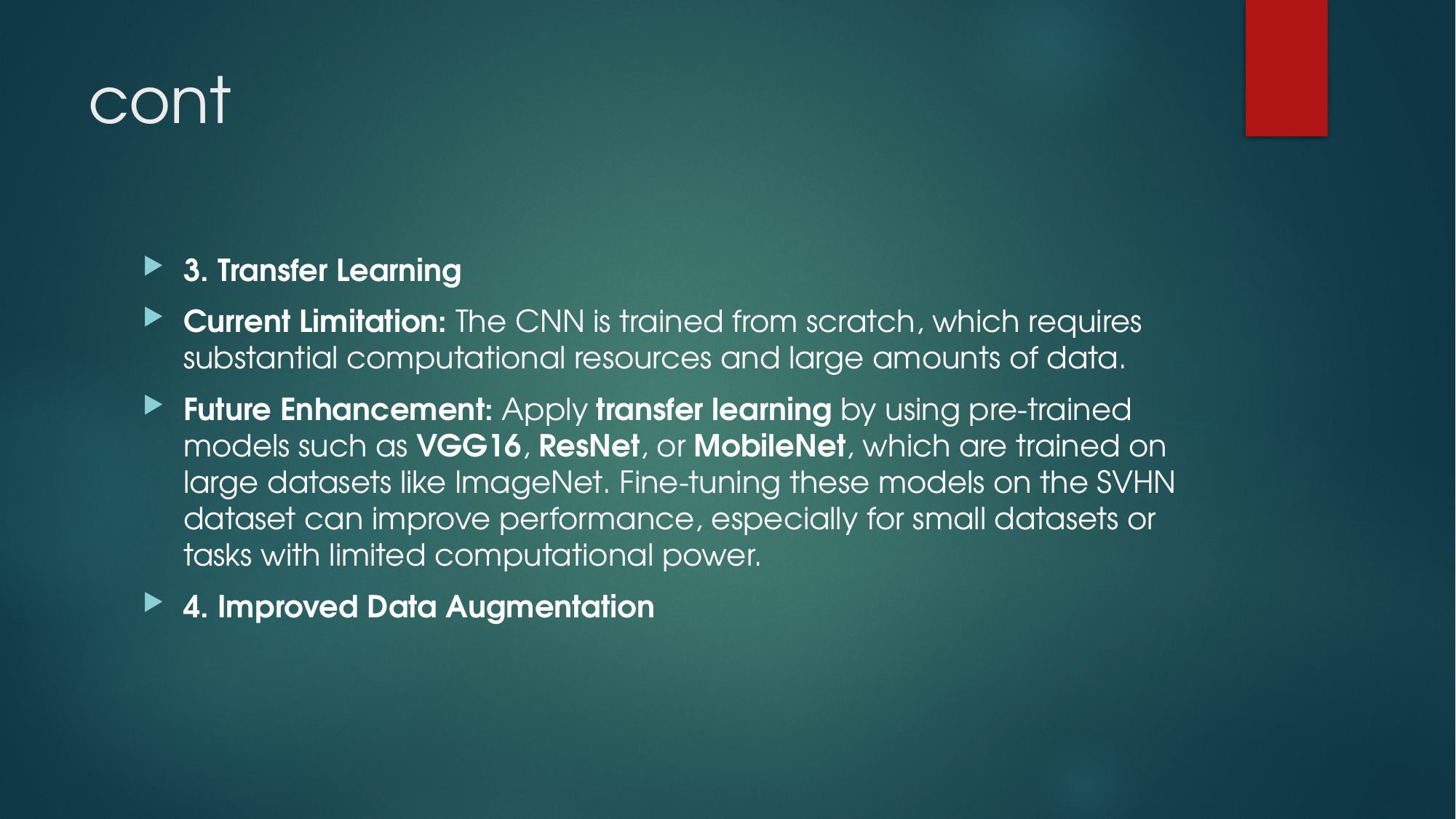

# cont
3. Transfer Learning
Current Limitation: The CNN is trained from scratch, which requires substantial computational resources and large amounts of data.
Future Enhancement: Apply transfer learning by using pre-trained models such as VGG16, ResNet, or MobileNet, which are trained on large datasets like ImageNet. Fine-tuning these models on the SVHN dataset can improve performance, especially for small datasets or tasks with limited computational power.
4. Improved Data Augmentation